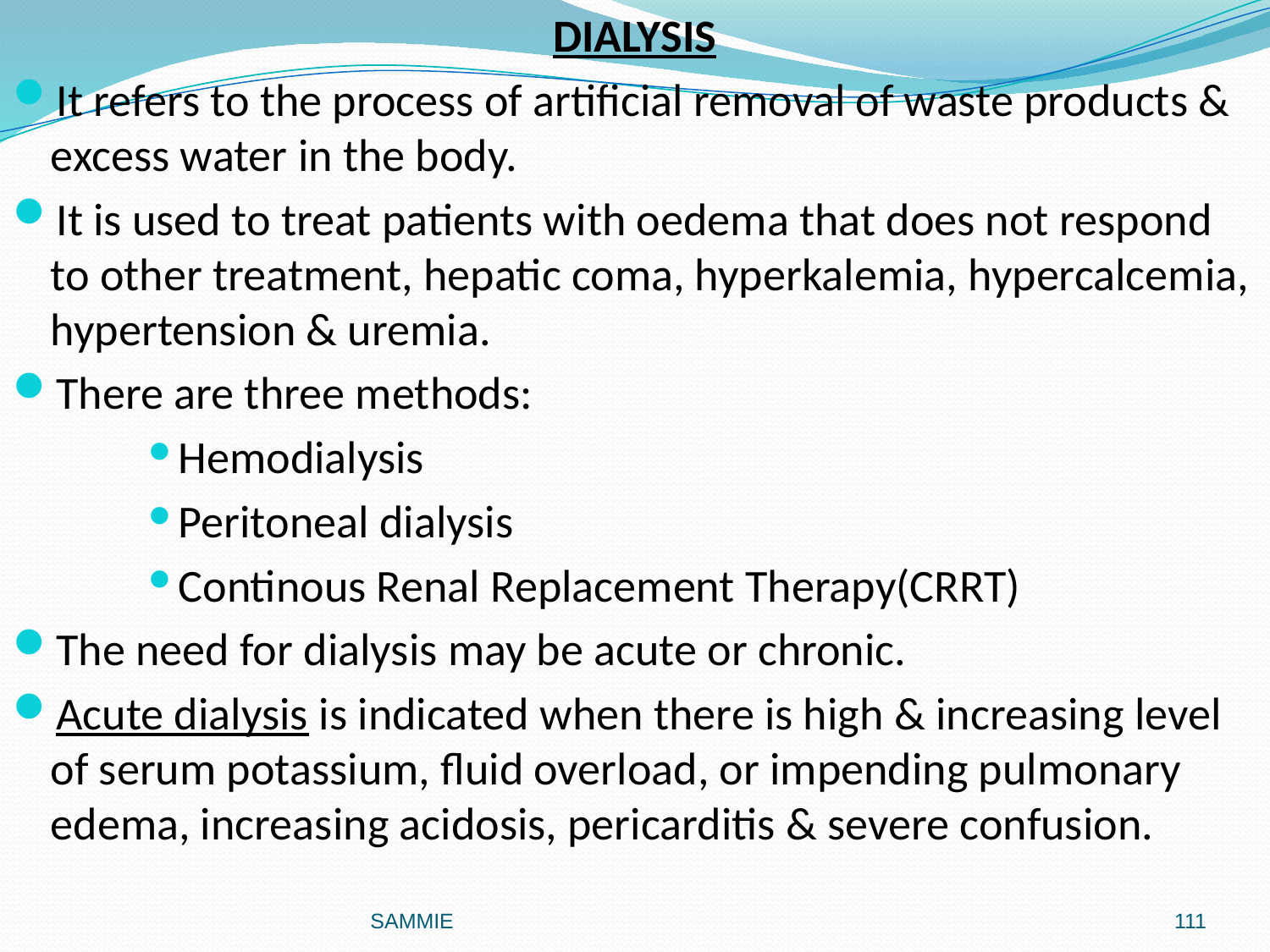

DIALYSIS
It refers to the process of artificial removal of waste products & excess water in the body.
It is used to treat patients with oedema that does not respond to other treatment, hepatic coma, hyperkalemia, hypercalcemia, hypertension & uremia.
There are three methods:
Hemodialysis
Peritoneal dialysis
Continous Renal Replacement Therapy(CRRT)
The need for dialysis may be acute or chronic.
Acute dialysis is indicated when there is high & increasing level of serum potassium, fluid overload, or impending pulmonary edema, increasing acidosis, pericarditis & severe confusion.

#
SAMMIE
111